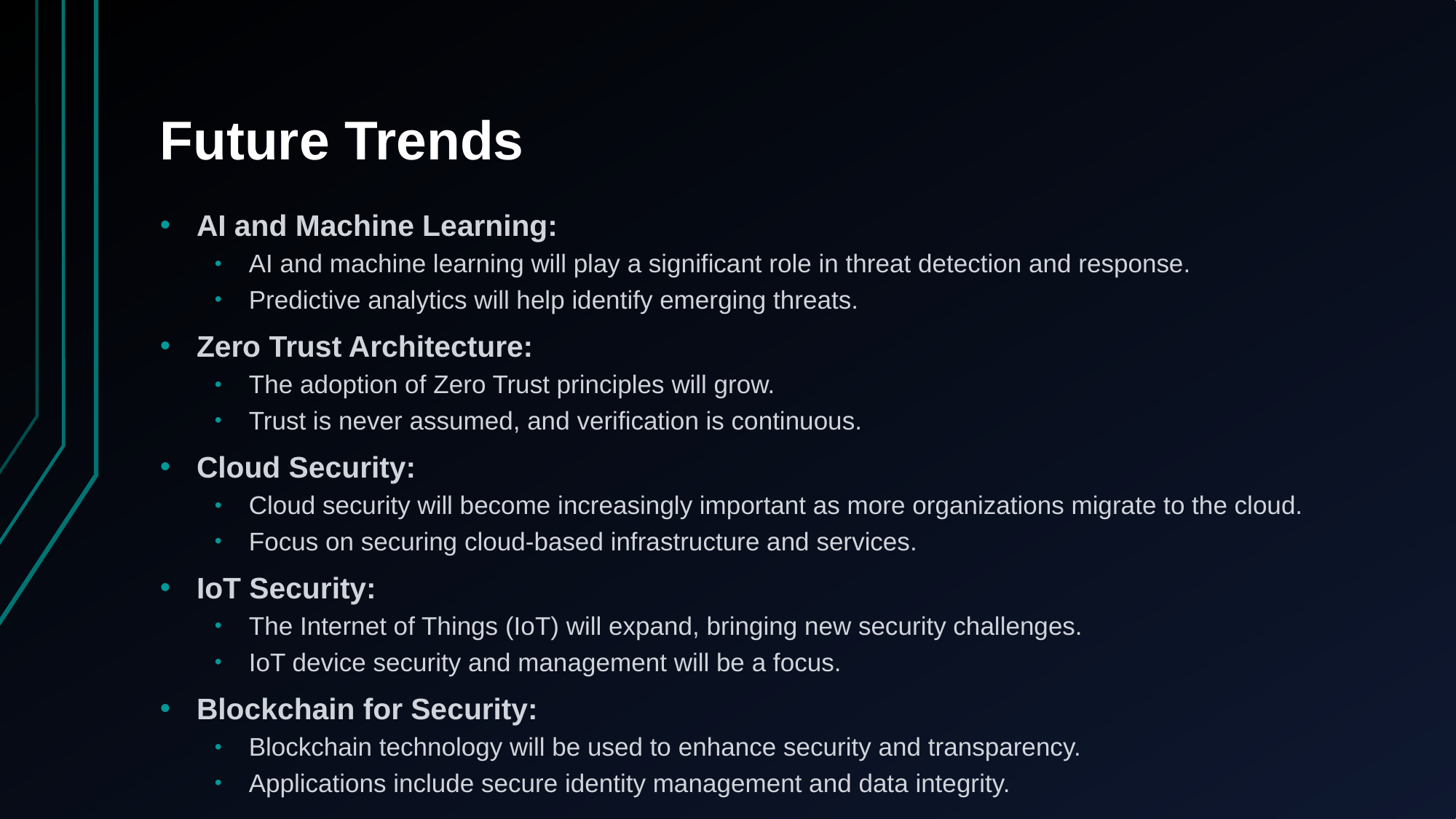

# Future Trends
AI and Machine Learning:
AI and machine learning will play a significant role in threat detection and response.
Predictive analytics will help identify emerging threats.
Zero Trust Architecture:
The adoption of Zero Trust principles will grow.
Trust is never assumed, and verification is continuous.
Cloud Security:
Cloud security will become increasingly important as more organizations migrate to the cloud.
Focus on securing cloud-based infrastructure and services.
IoT Security:
The Internet of Things (IoT) will expand, bringing new security challenges.
IoT device security and management will be a focus.
Blockchain for Security:
Blockchain technology will be used to enhance security and transparency.
Applications include secure identity management and data integrity.